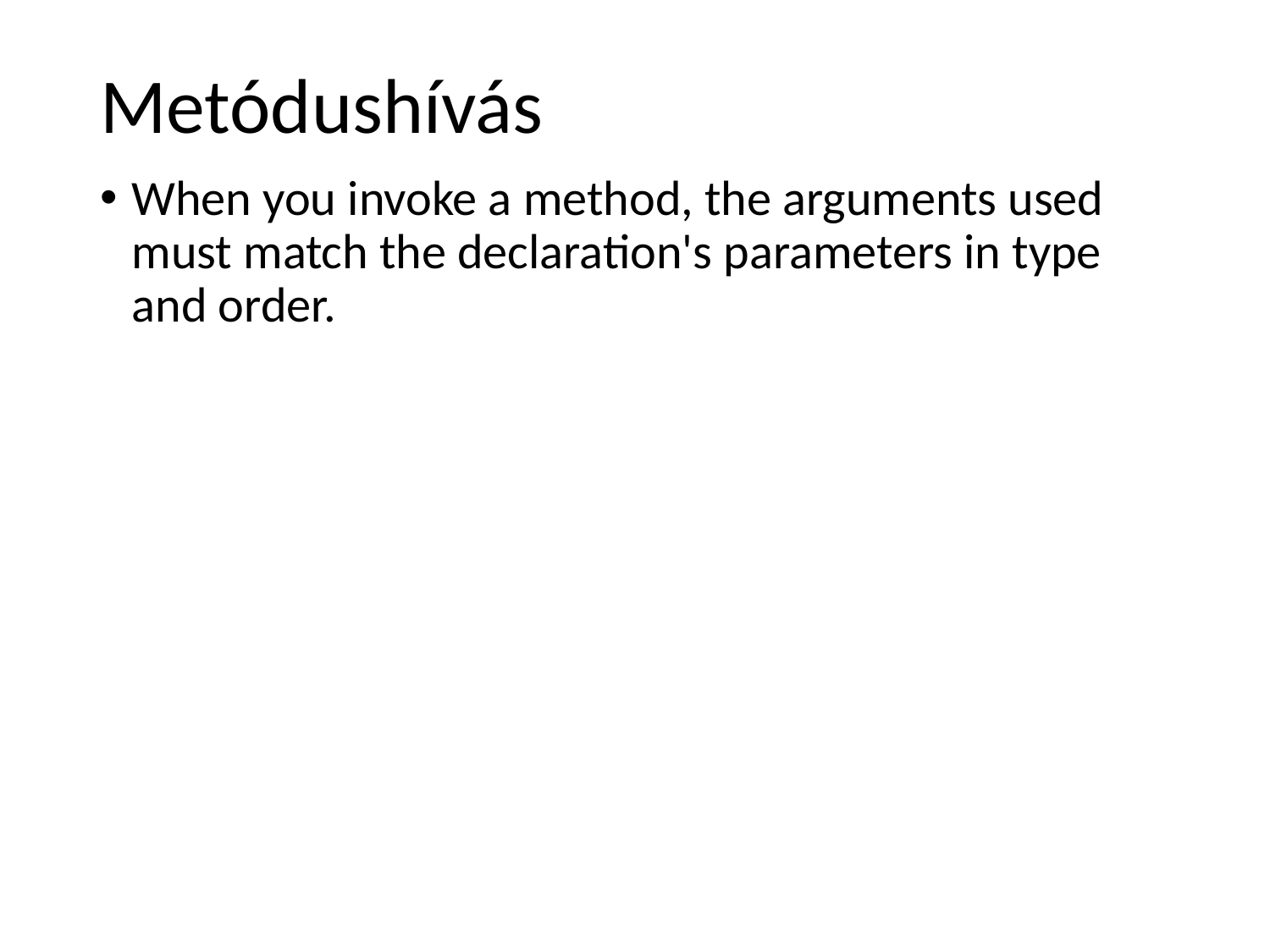

# Metódushívás
When you invoke a method, the arguments used must match the declaration's parameters in type and order.